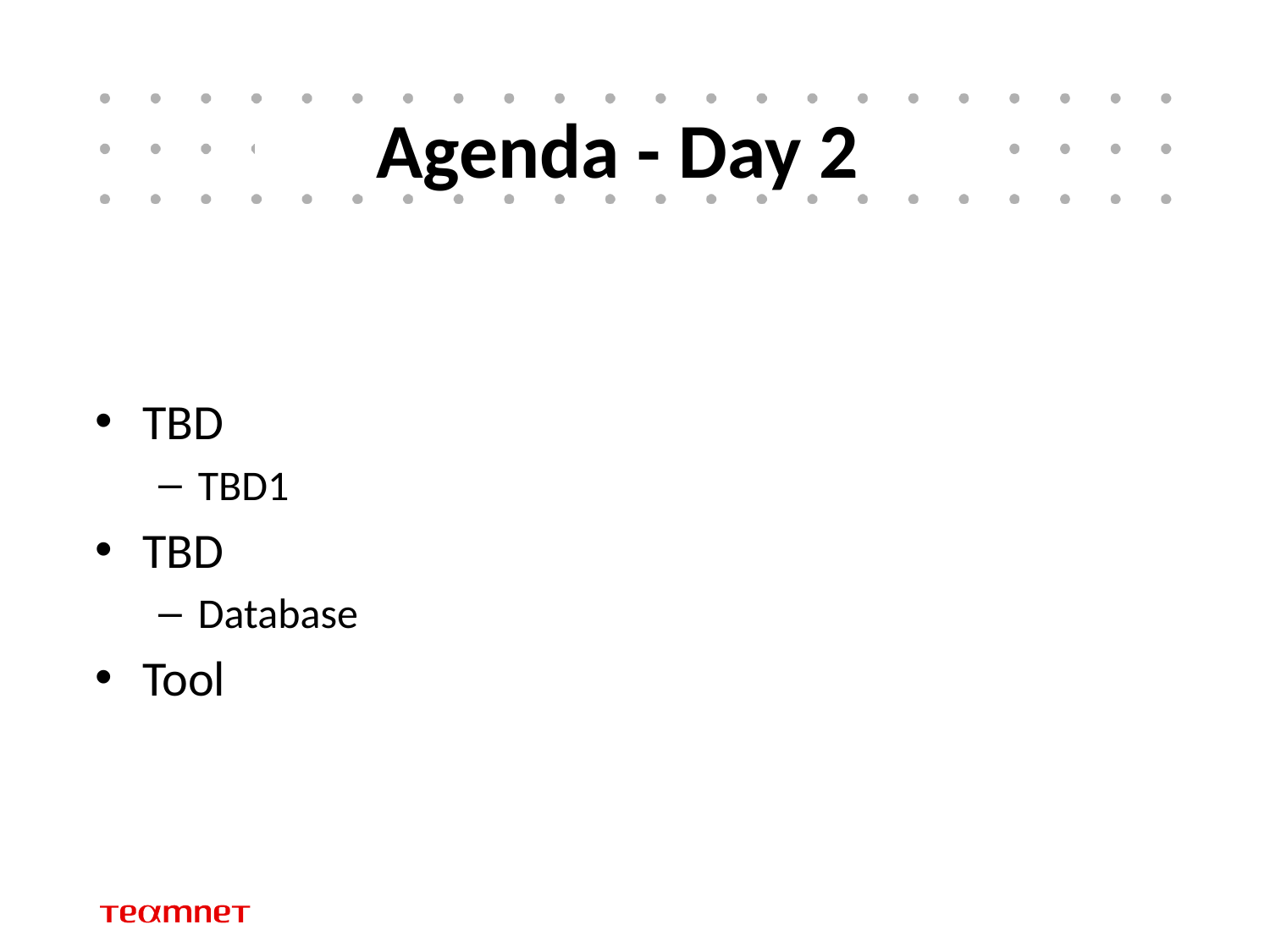

# Agenda - Day 2
TBD
TBD1
TBD
Database
Tool